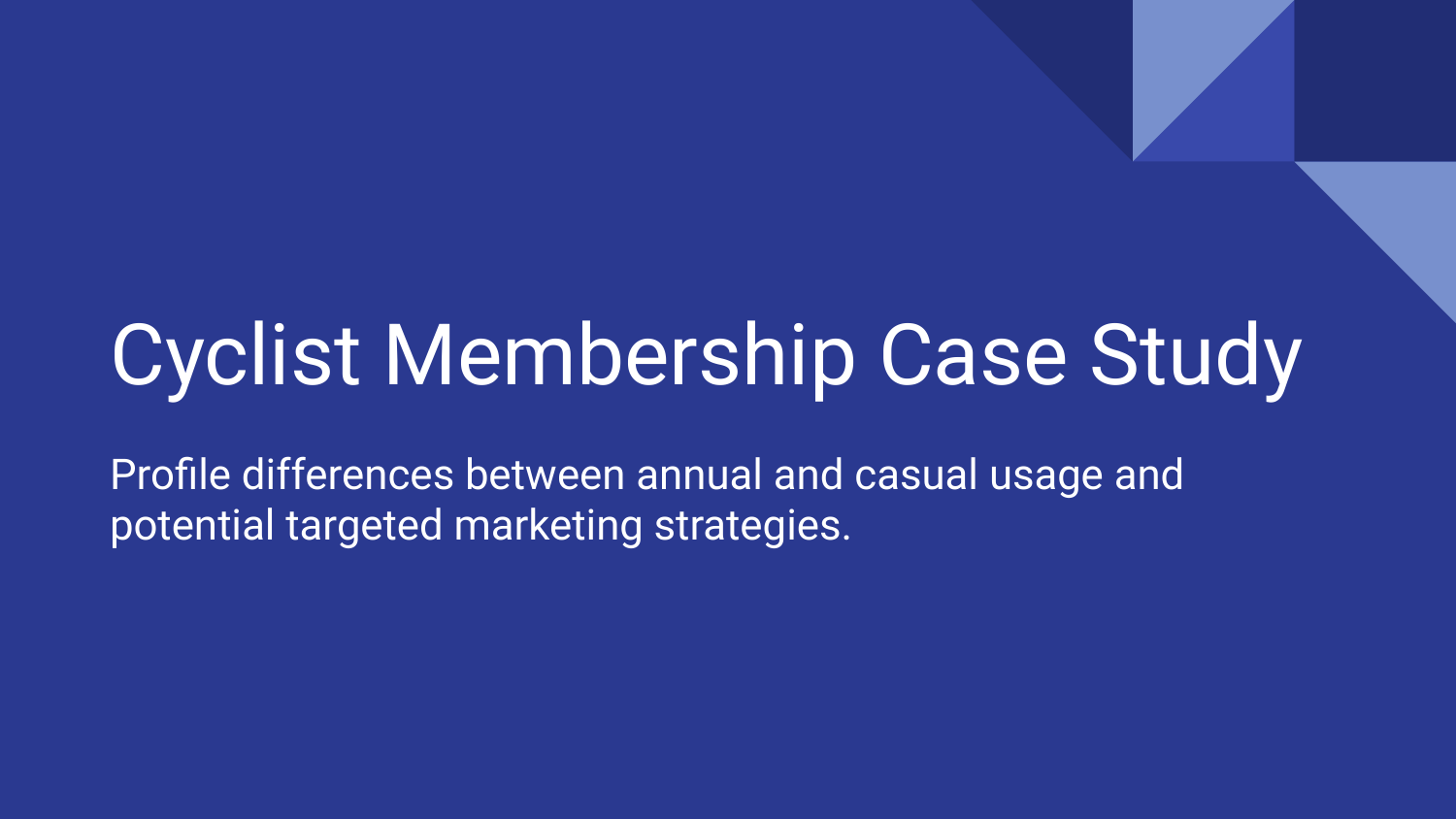

# Cyclist Membership Case Study
Profile differences between annual and casual usage and potential targeted marketing strategies.